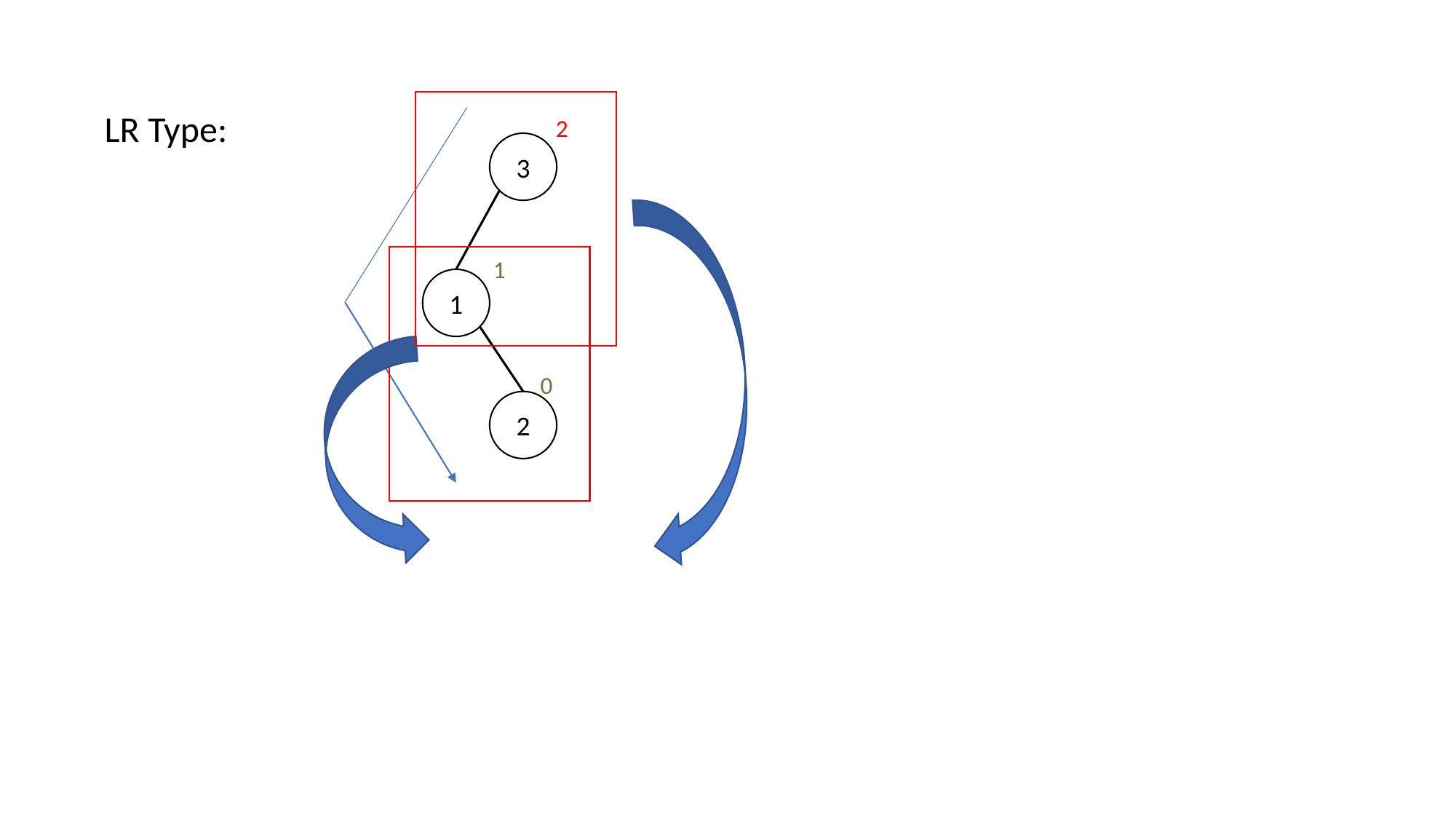

LR Type:
2
3

1
1

0
2